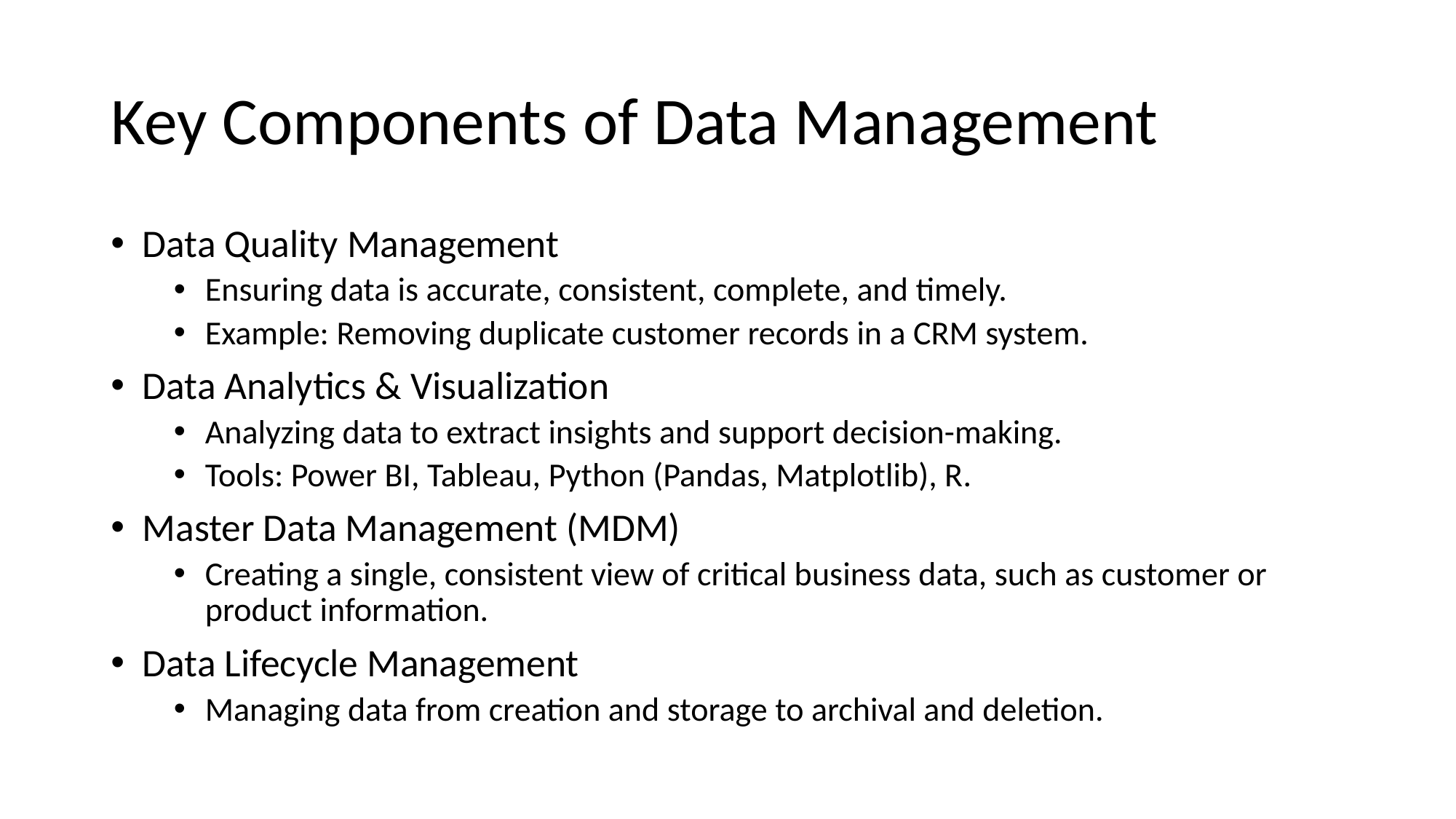

# Key Components of Data Management
Data Quality Management
Ensuring data is accurate, consistent, complete, and timely.
Example: Removing duplicate customer records in a CRM system.
Data Analytics & Visualization
Analyzing data to extract insights and support decision-making.
Tools: Power BI, Tableau, Python (Pandas, Matplotlib), R.
Master Data Management (MDM)
Creating a single, consistent view of critical business data, such as customer or product information.
Data Lifecycle Management
Managing data from creation and storage to archival and deletion.